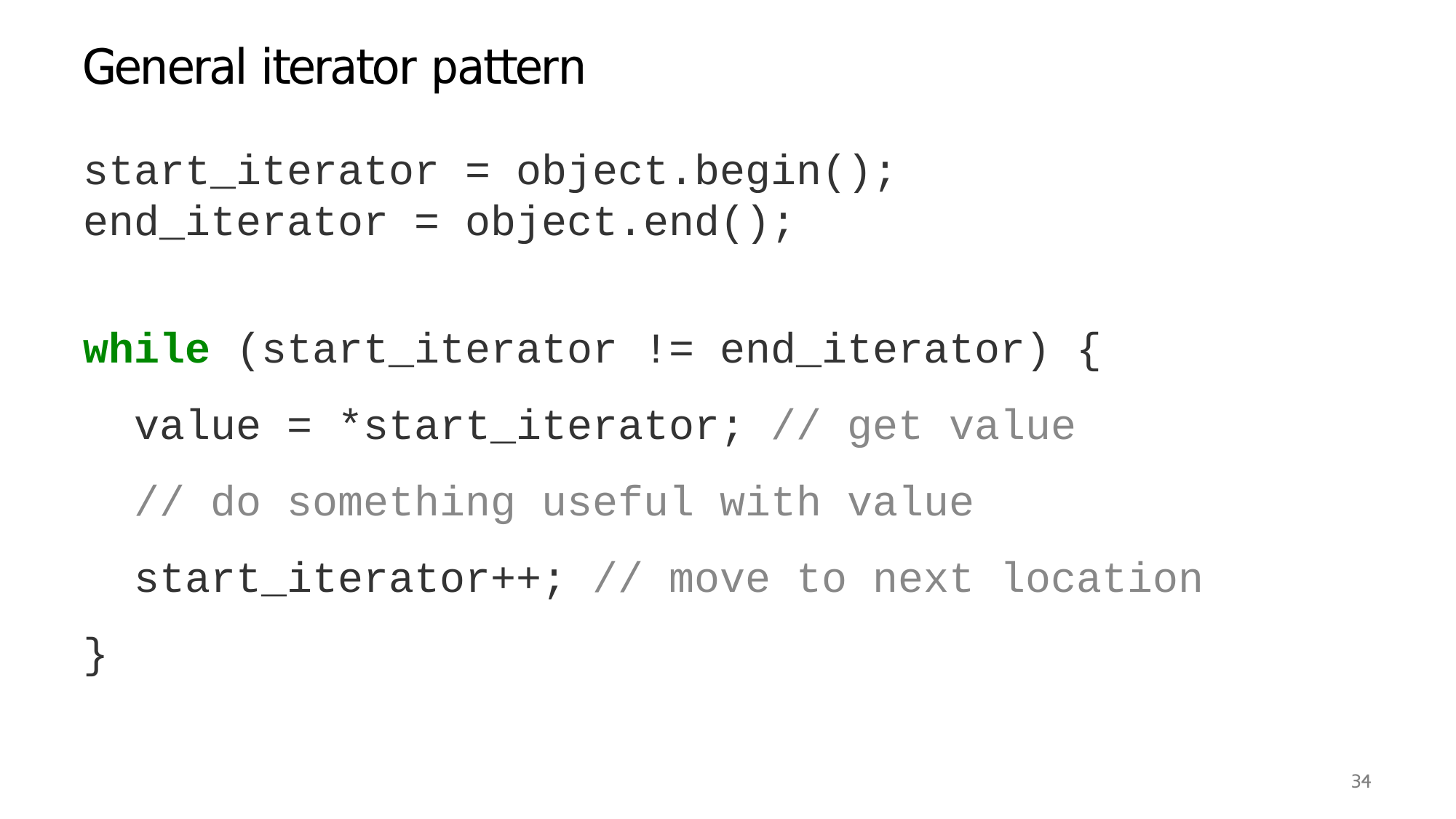

# General iterator pattern
start_iterator = object.begin();
end_iterator = object.end();

while (start_iterator != end_iterator) {
  value = *start_iterator; // get value
  // do something useful with value
  start_iterator++; // move to next location
}

34